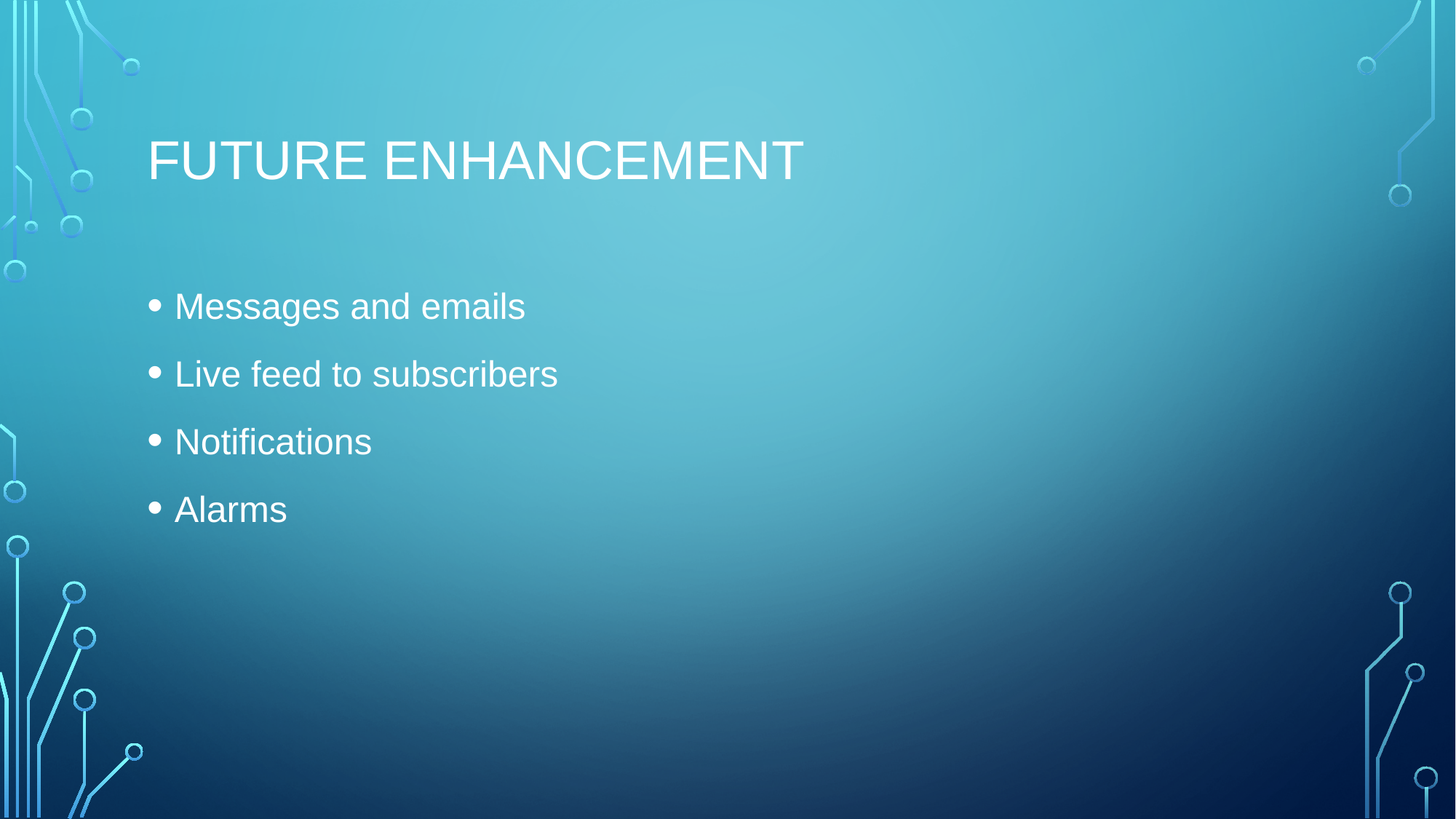

# Future enhancement
Messages and emails
Live feed to subscribers
Notifications
Alarms